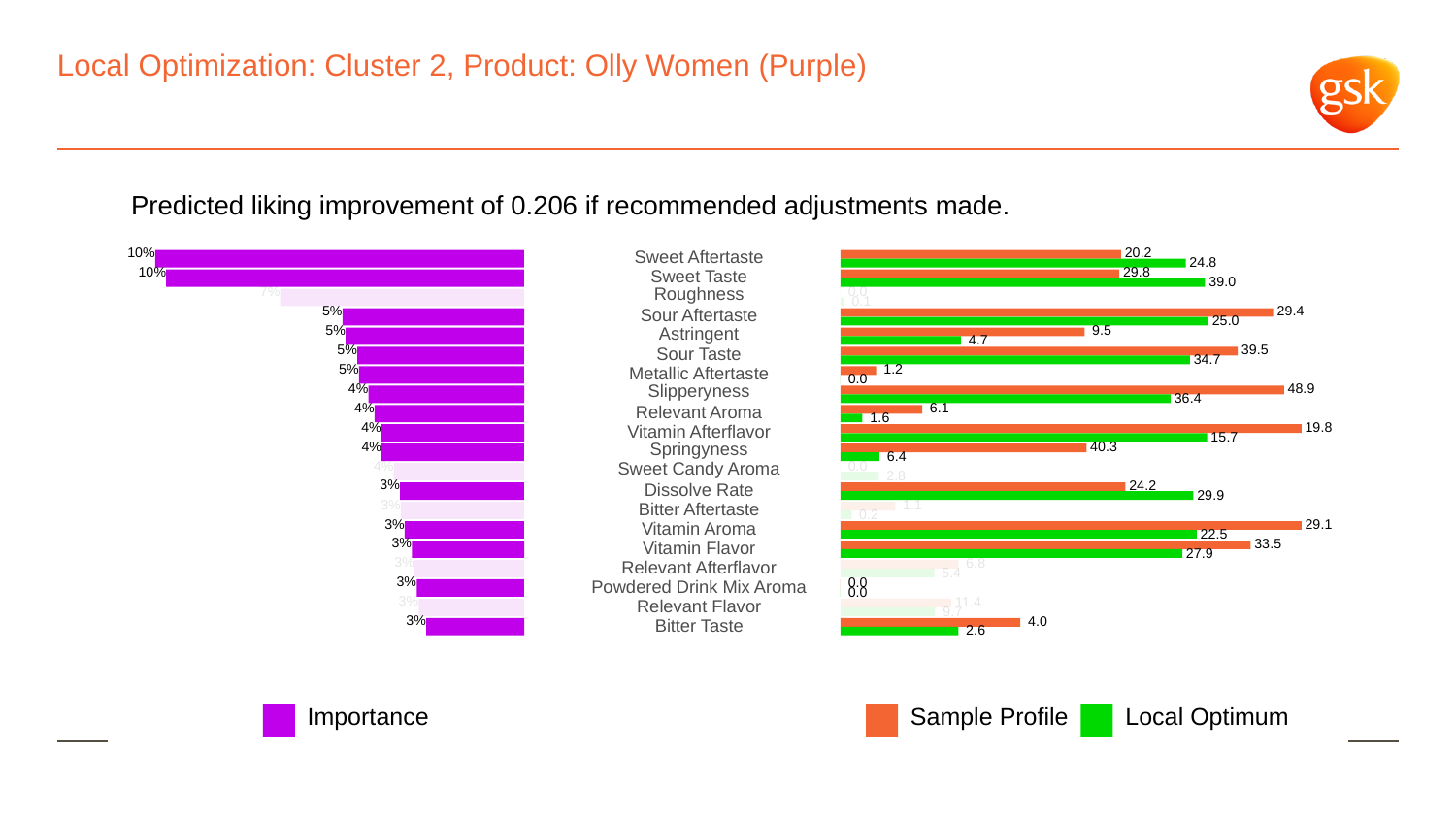

# Local Optimization: Cluster 2, Product: Olly Women (Purple)

Predicted liking improvement of 0.206 if recommended adjustments made.

10%
 20.2

Sweet Aftertaste
 24.8

10%
 29.8

Sweet Taste
 39.0

7%
Roughness
  0.0

  0.1

5%
 29.4

Sour Aftertaste
 25.0

5%
Astringent
  9.5

  4.7

5%
 39.5

Sour Taste
 34.7

5%
  1.2

Metallic Aftertaste
  0.0

4%
Slipperyness
 48.9

 36.4

4%
  6.1

Relevant Aroma
  1.6

4%
 19.8

Vitamin Afterflavor
 15.7

4%
Springyness
 40.3

  6.4

4%
Sweet Candy Aroma
  0.0

  2.8

3%
 24.2

Dissolve Rate
 29.9

3%
  1.1

Bitter Aftertaste
  0.2

3%
 29.1

Vitamin Aroma
 22.5

3%
 33.5

Vitamin Flavor
 27.9

3%
  6.8

Relevant Afterflavor
  5.4

3%
  0.0

Powdered Drink Mix Aroma
  0.0

3%
 11.4

Relevant Flavor
  9.7

3%
  4.0

Bitter Taste
  2.6

Local Optimum
Sample Profile
Importance